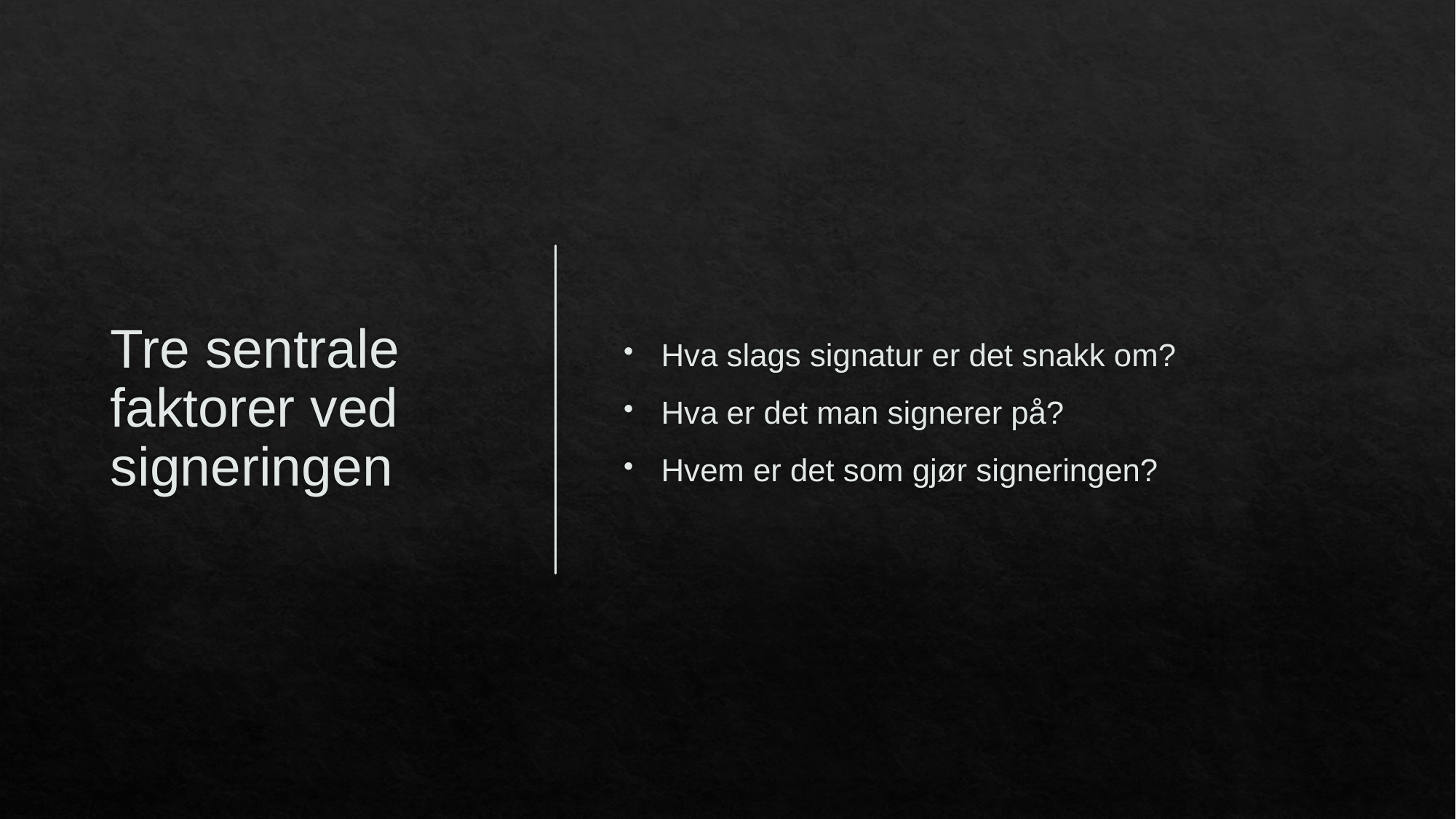

# Tre sentrale faktorer ved signeringen
Hva slags signatur er det snakk om?
Hva er det man signerer på?
Hvem er det som gjør signeringen?